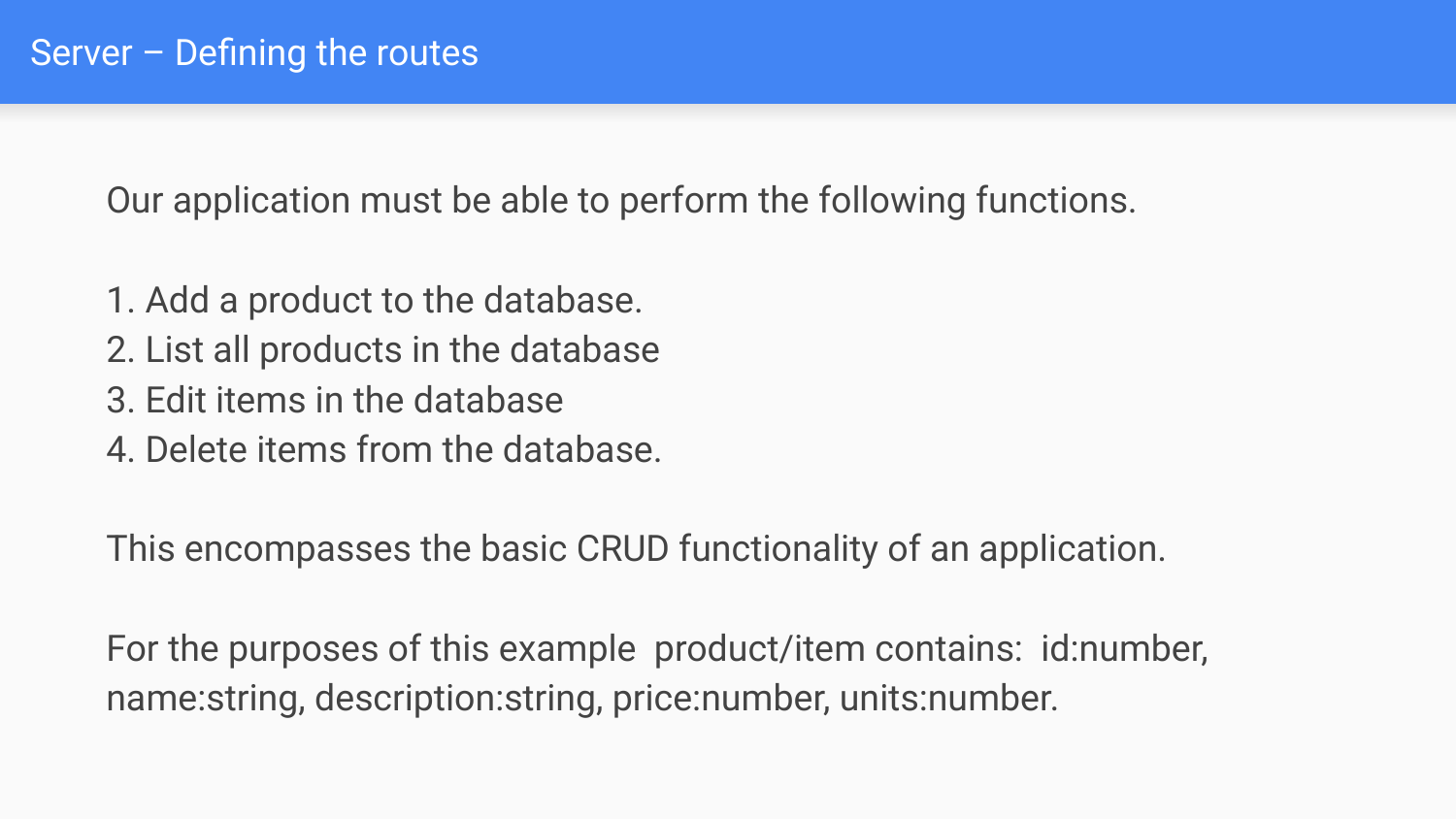

# Server – Defining the routes
Our application must be able to perform the following functions.

1. Add a product to the database.
2. List all products in the database
3. Edit items in the database
4. Delete items from the database.

This encompasses the basic CRUD functionality of an application.

For the purposes of this example  product/item contains:  id:number, name:string, description:string, price:number, units:number.